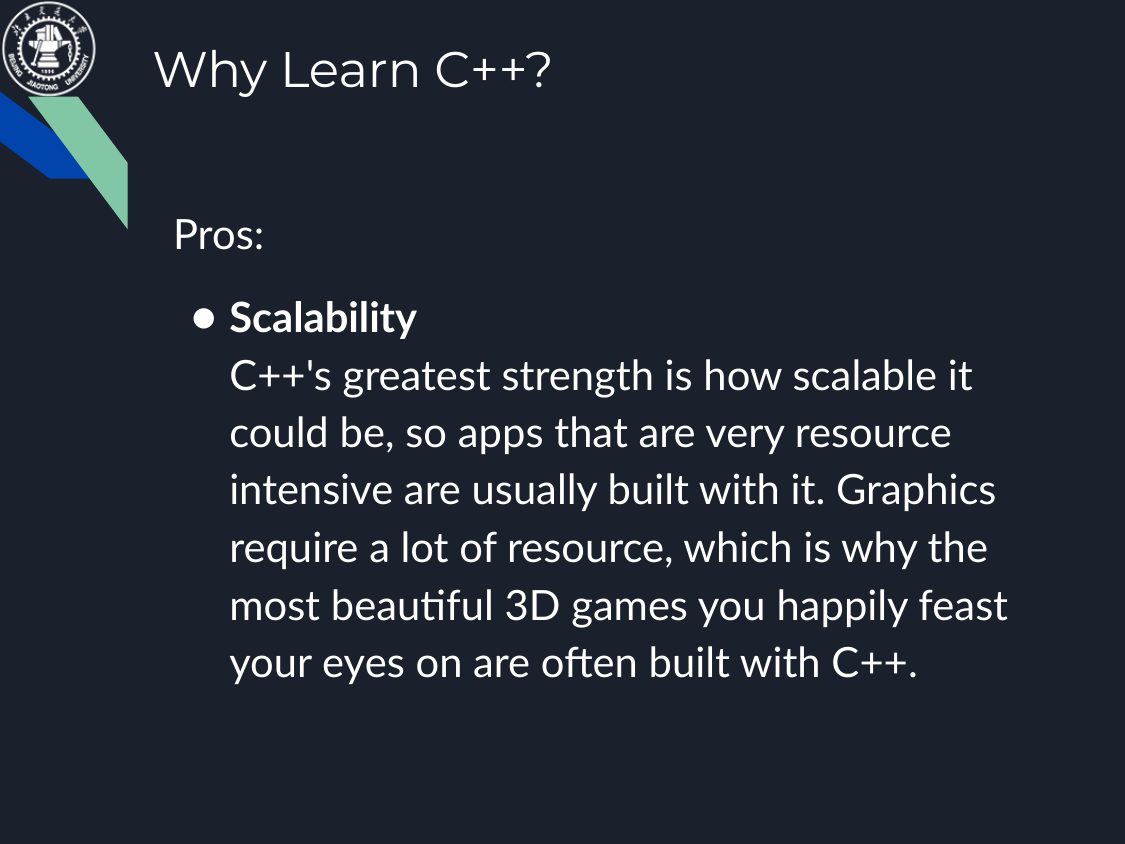

Why Learn C++?
Pros:
Scalability
C++'s greatest strength is how scalable it could be, so apps that are very resource intensive are usually built with it. Graphics require a lot of resource, which is why the most beautiful 3D games you happily feast your eyes on are often built with C++.